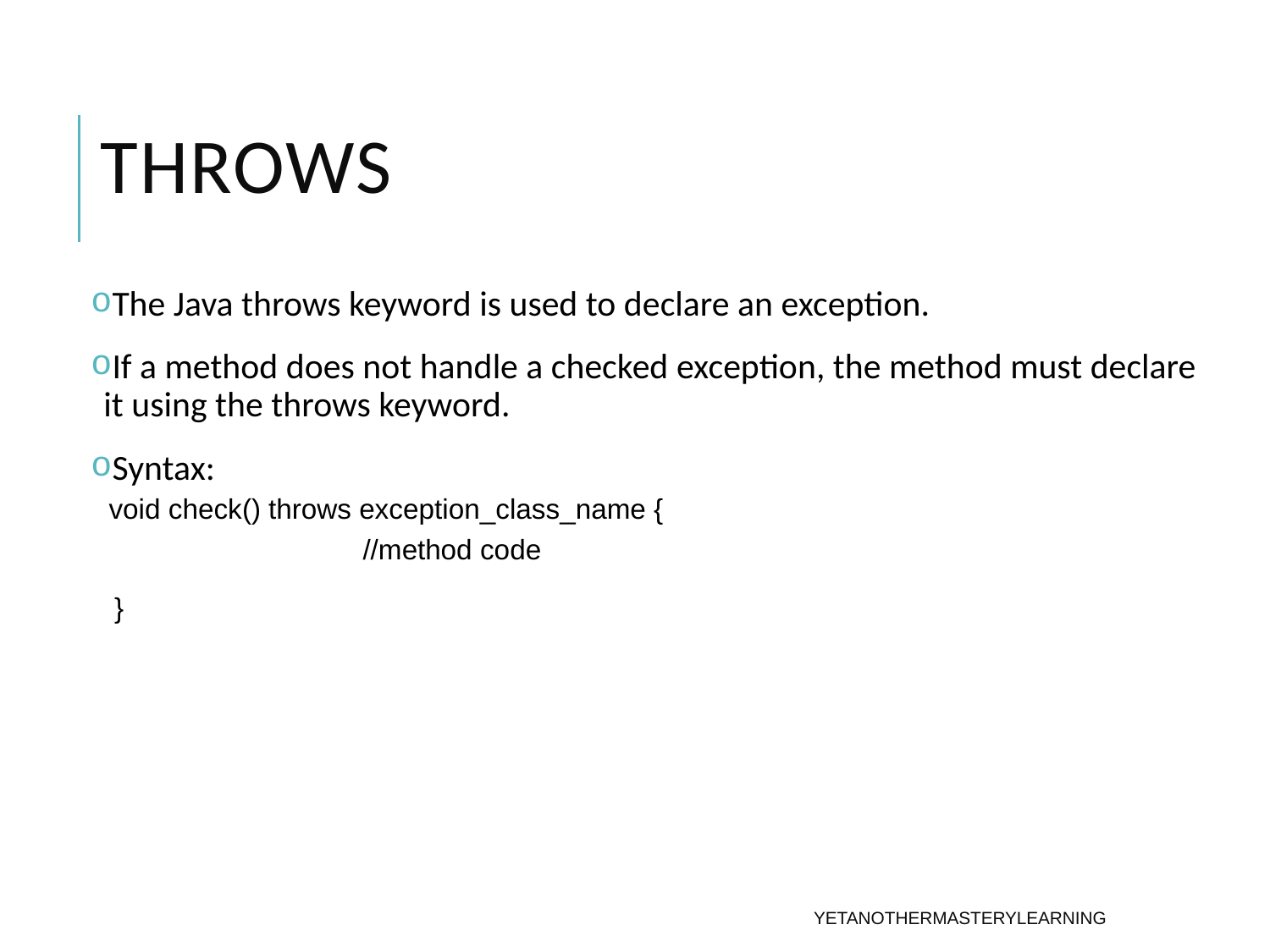

# Throws
The Java throws keyword is used to declare an exception.
If a method does not handle a checked exception, the method must declare it using the throws keyword.
Syntax:
void check() throws exception_class_name {
		//method code
   }
YETANOTHERMASTERYLEARNING